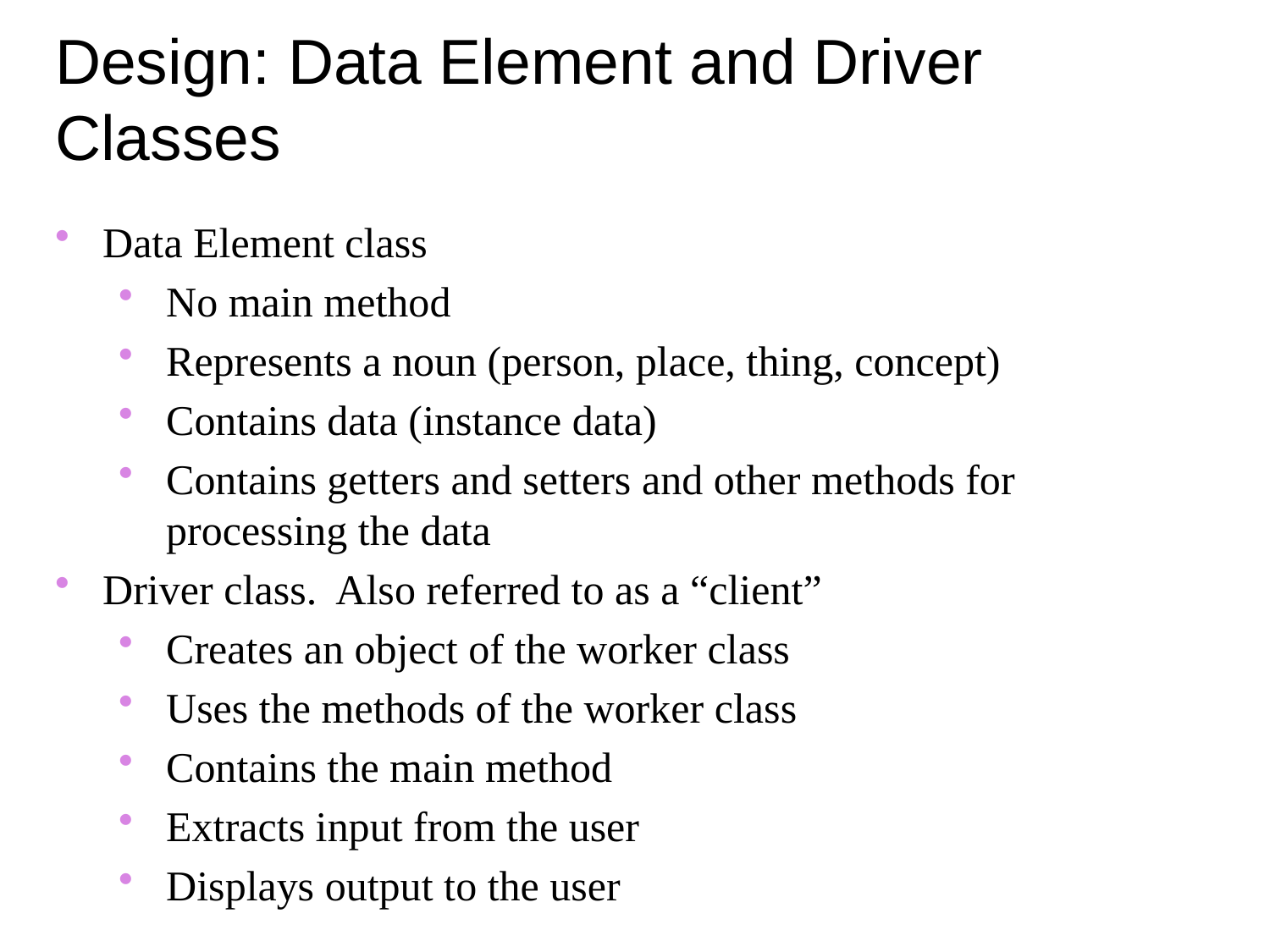

Design: Data Element and Driver Classes
Data Element class
No main method
Represents a noun (person, place, thing, concept)
Contains data (instance data)
Contains getters and setters and other methods for processing the data
Driver class.  Also referred to as a “client”
Creates an object of the worker class
Uses the methods of the worker class
Contains the main method
Extracts input from the user
Displays output to the user